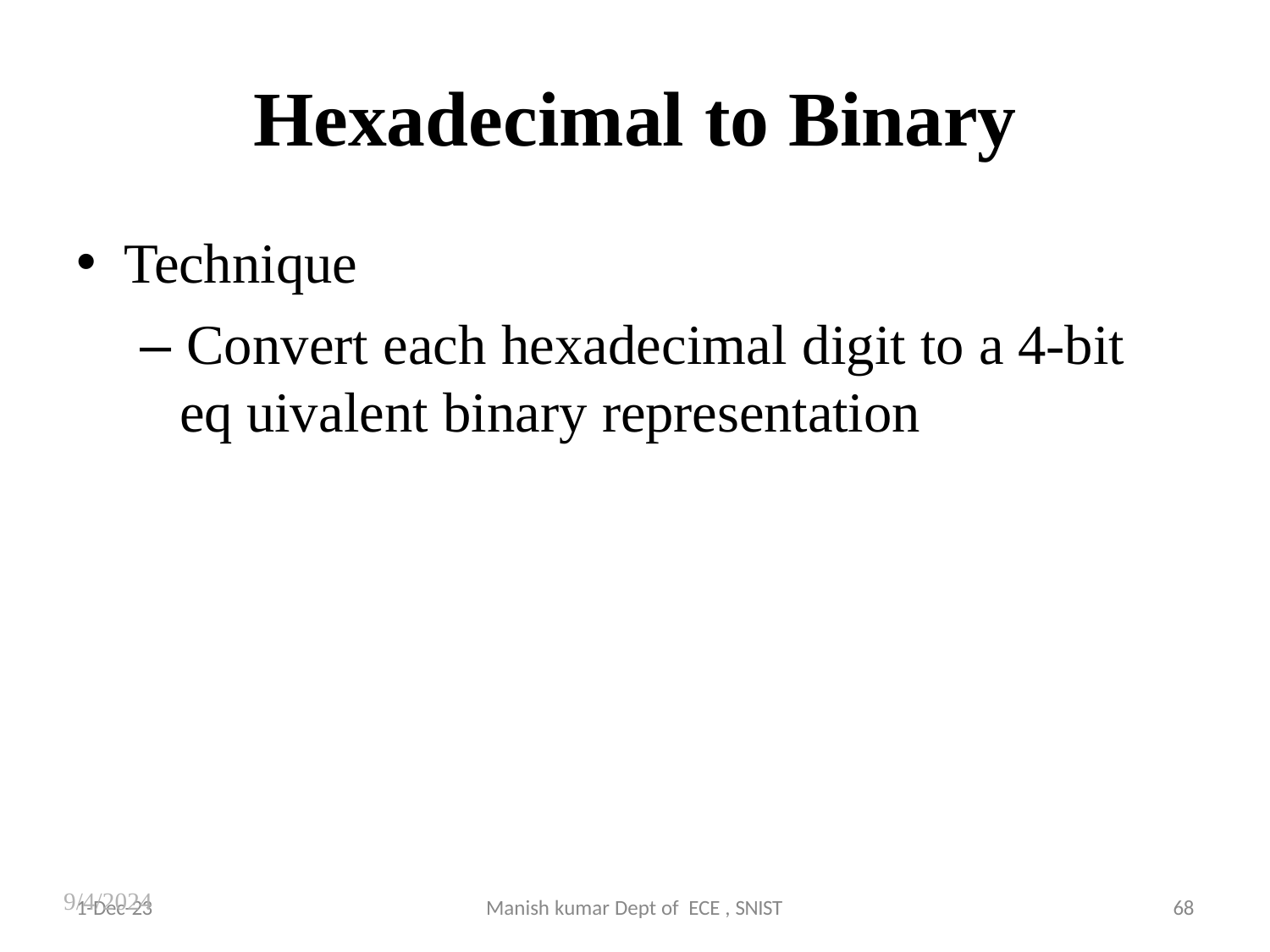

# Hexadecimal to Binary
Technique
– Convert each hexadecimal digit to a 4-bit eq uivalent binary representation
9/4/2024
68
1-Dec-23
Manish kumar Dept of ECE , SNIST